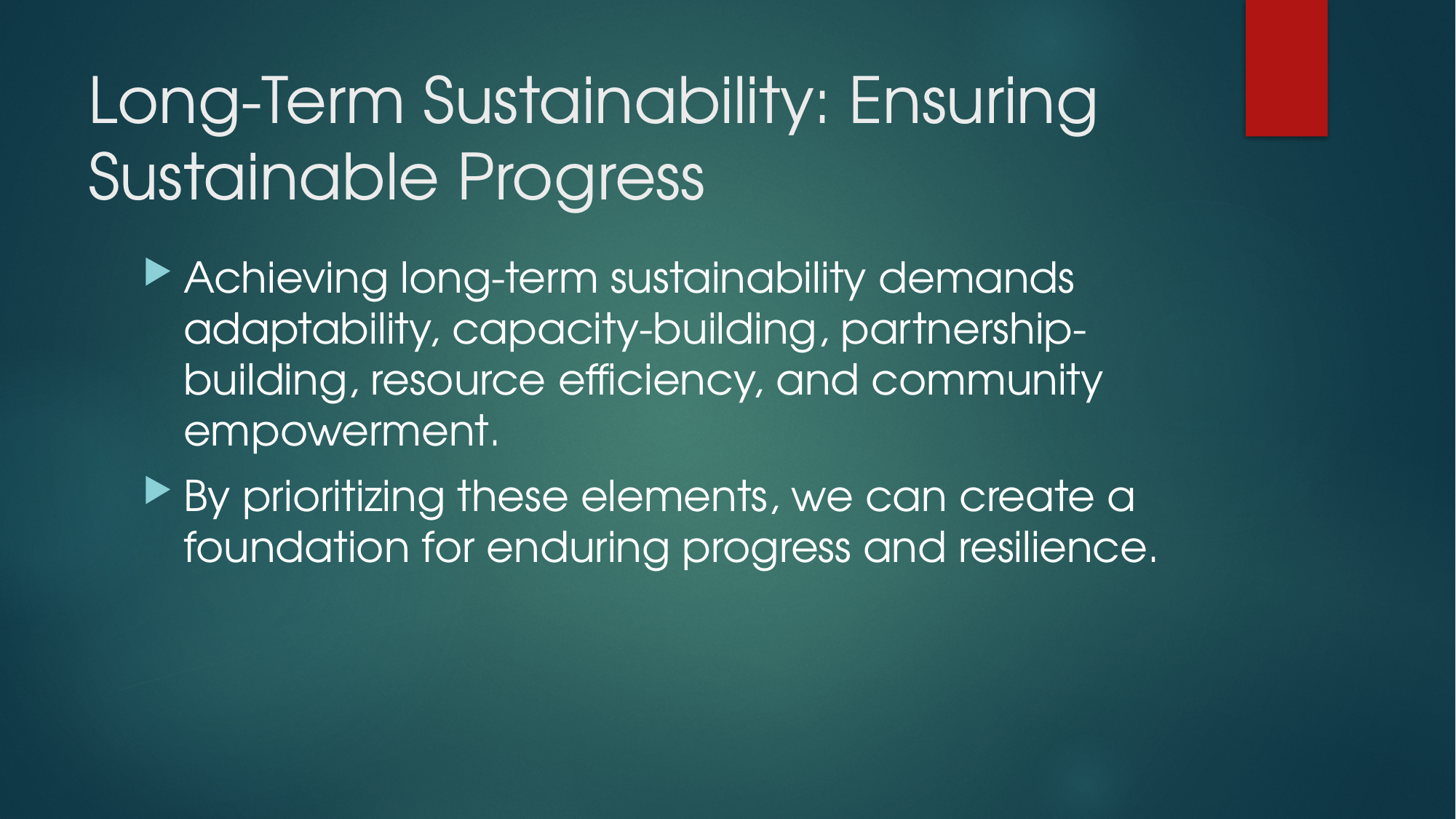

# Long-Term Sustainability: Ensuring Sustainable Progress
Achieving long-term sustainability demands adaptability, capacity-building, partnership-building, resource efficiency, and community empowerment.
By prioritizing these elements, we can create a foundation for enduring progress and resilience.